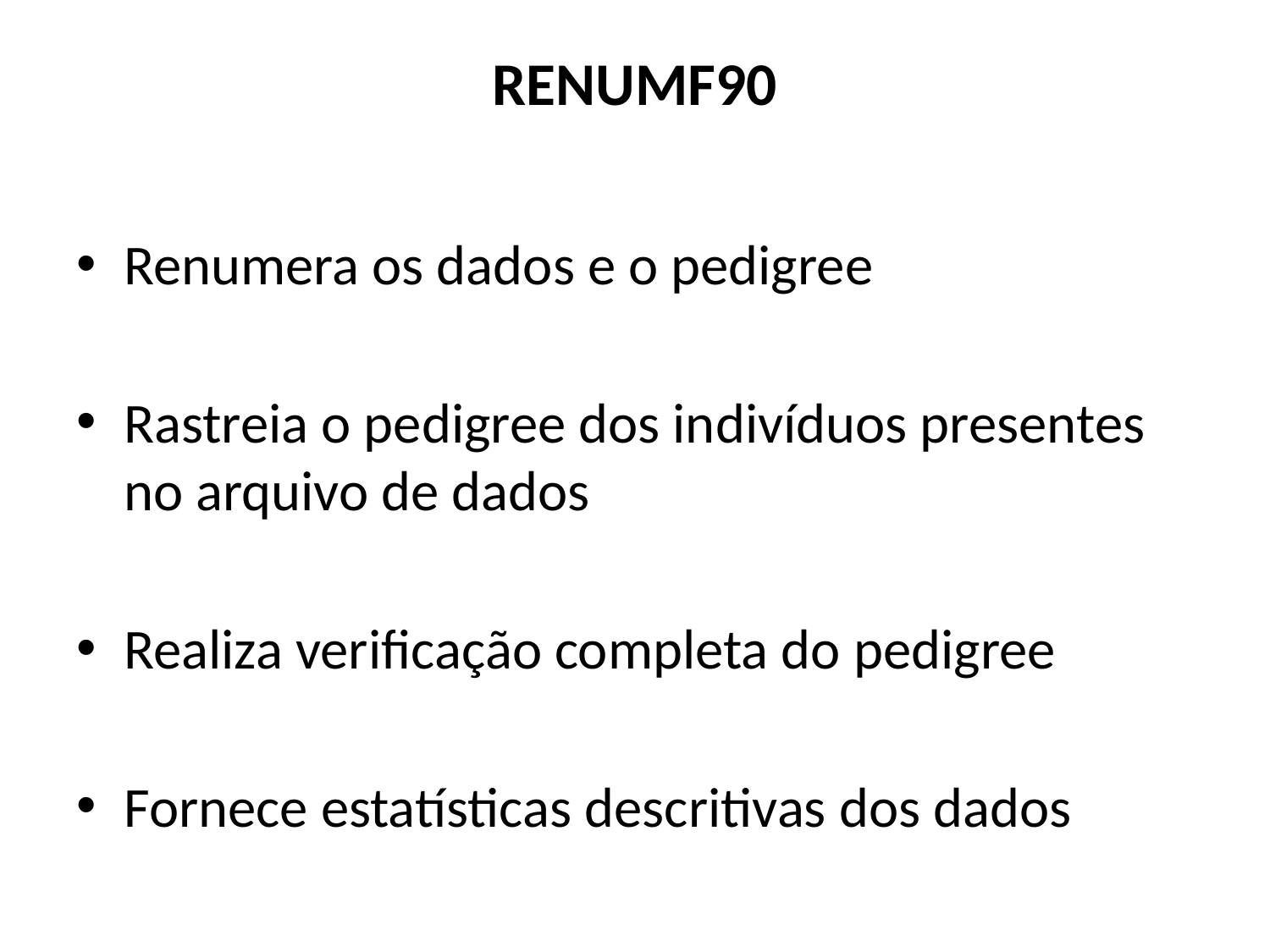

# RENUMF90
Renumera os dados e o pedigree

Rastreia o pedigree dos indivíduos presentes no arquivo de dados

Realiza verificação completa do pedigree

Fornece estatísticas descritivas dos dados